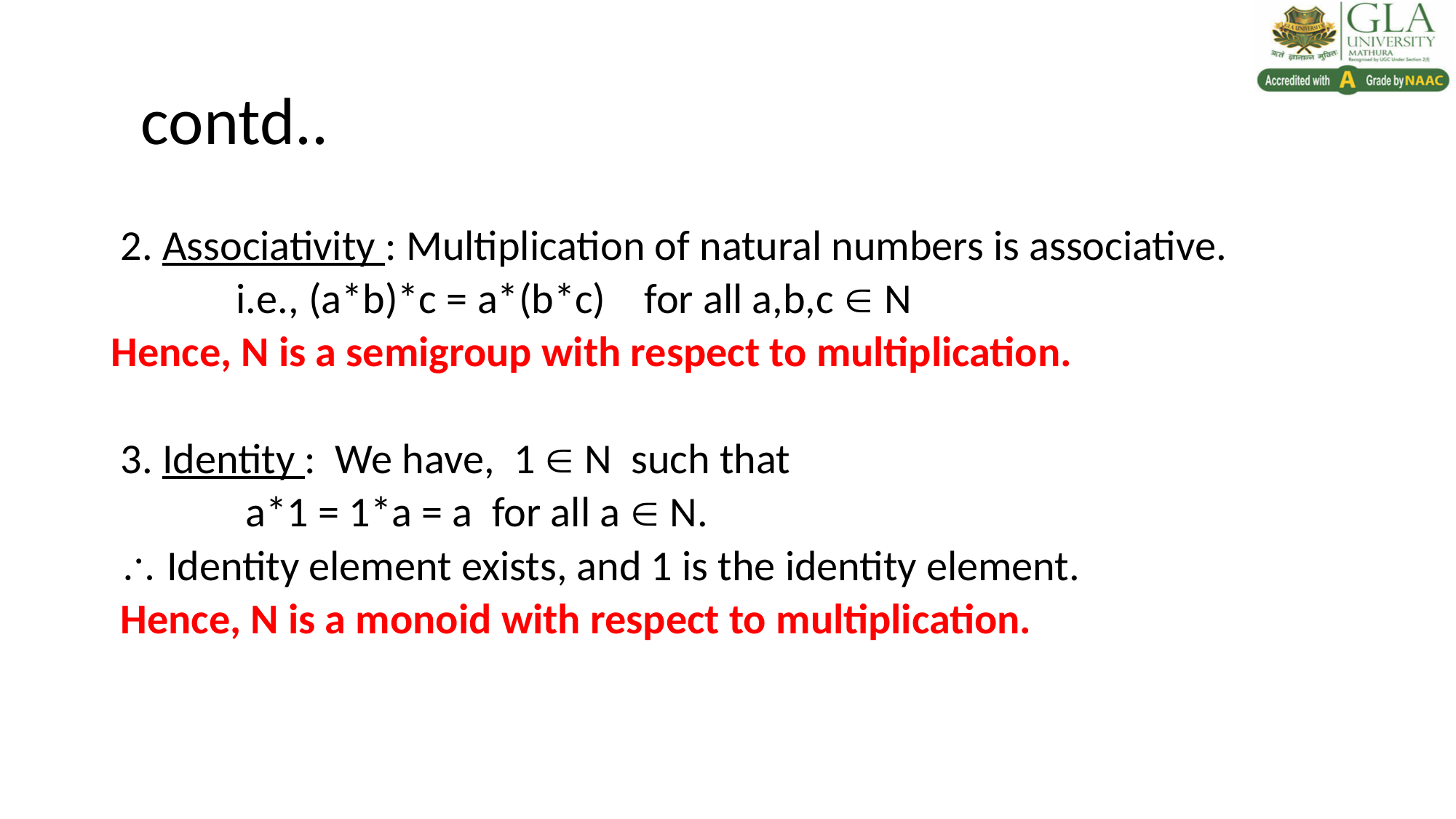

# contd..
 2. Associativity : Multiplication of natural numbers is associative.
             i.e., (a*b)*c = a*(b*c)    for all a,b,c ∈ N
Hence, N is a semigroup with respect to multiplication.

 3. Identity :  We have,  1 ∈ N  such that
              a*1 = 1*a = a  for all a ∈ N.
 ∴ Identity element exists, and 1 is the identity element.
 Hence, N is a monoid with respect to multiplication.